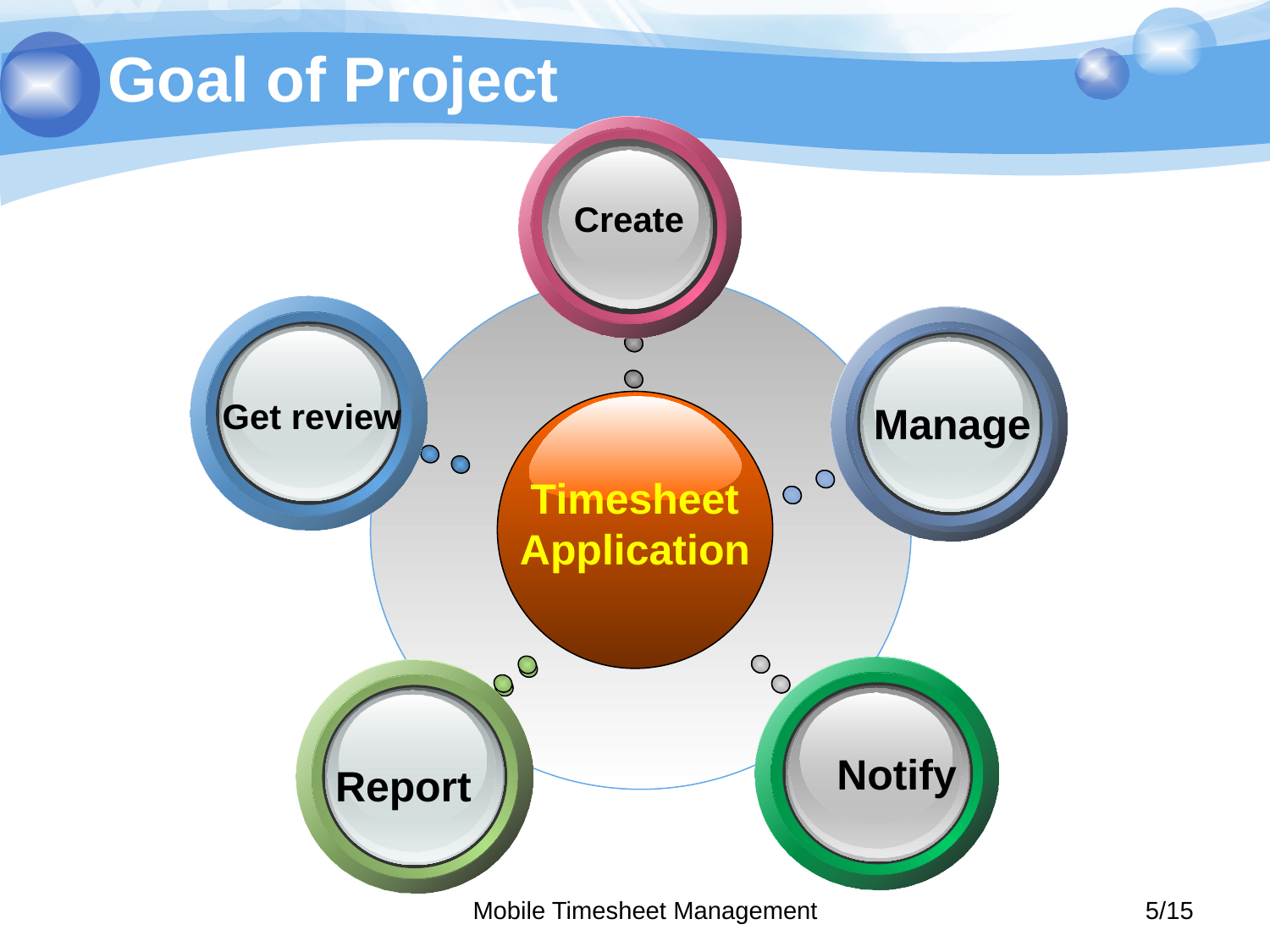

# Goal of Project

Create

Get review

Manage

Timesheet Application

Report

Notify
Mobile Timesheet Management
5/15